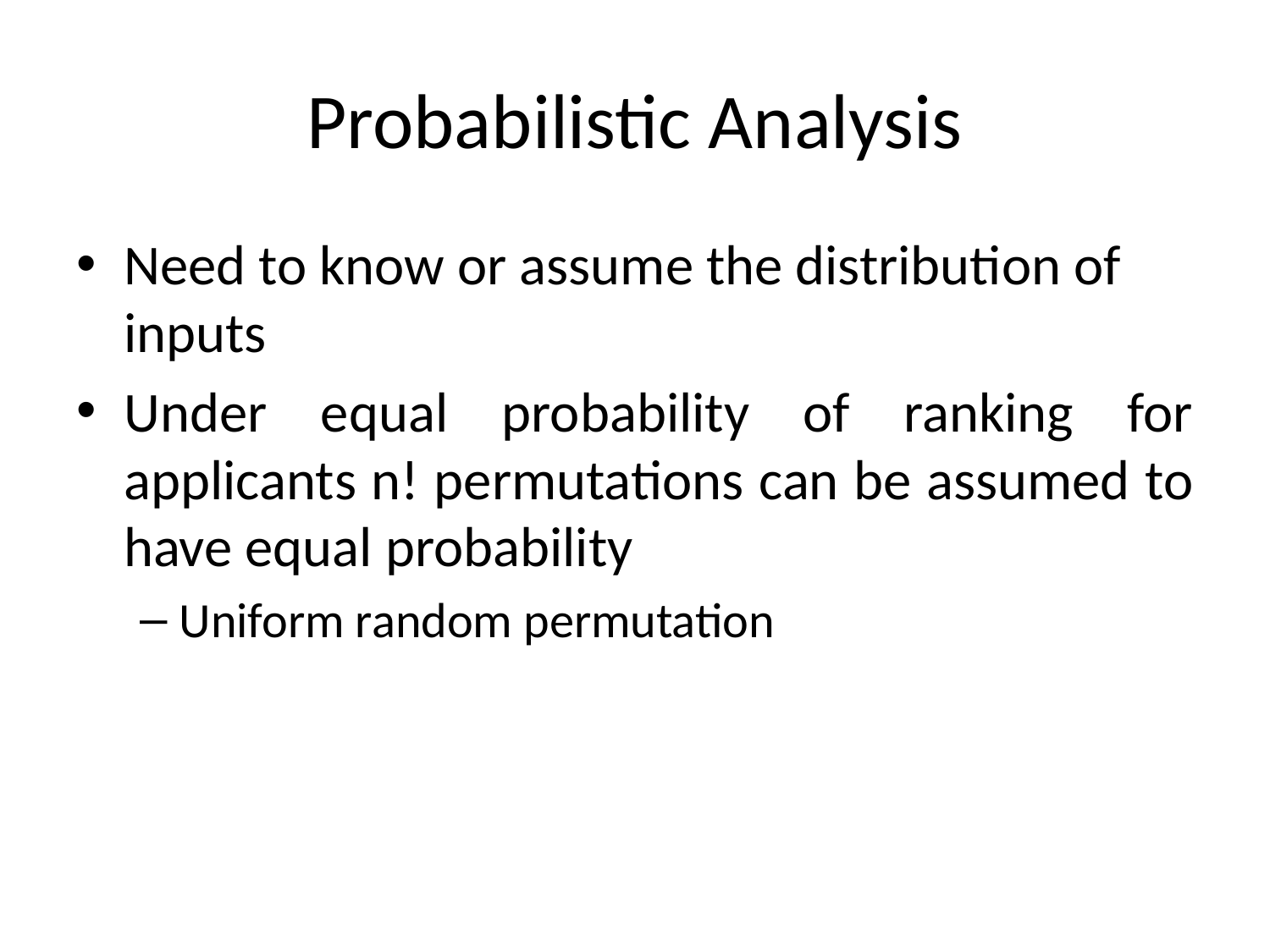

# Probabilistic Analysis
Need to know or assume the distribution of inputs
Under equal probability of ranking for applicants n! permutations can be assumed to have equal probability
Uniform random permutation